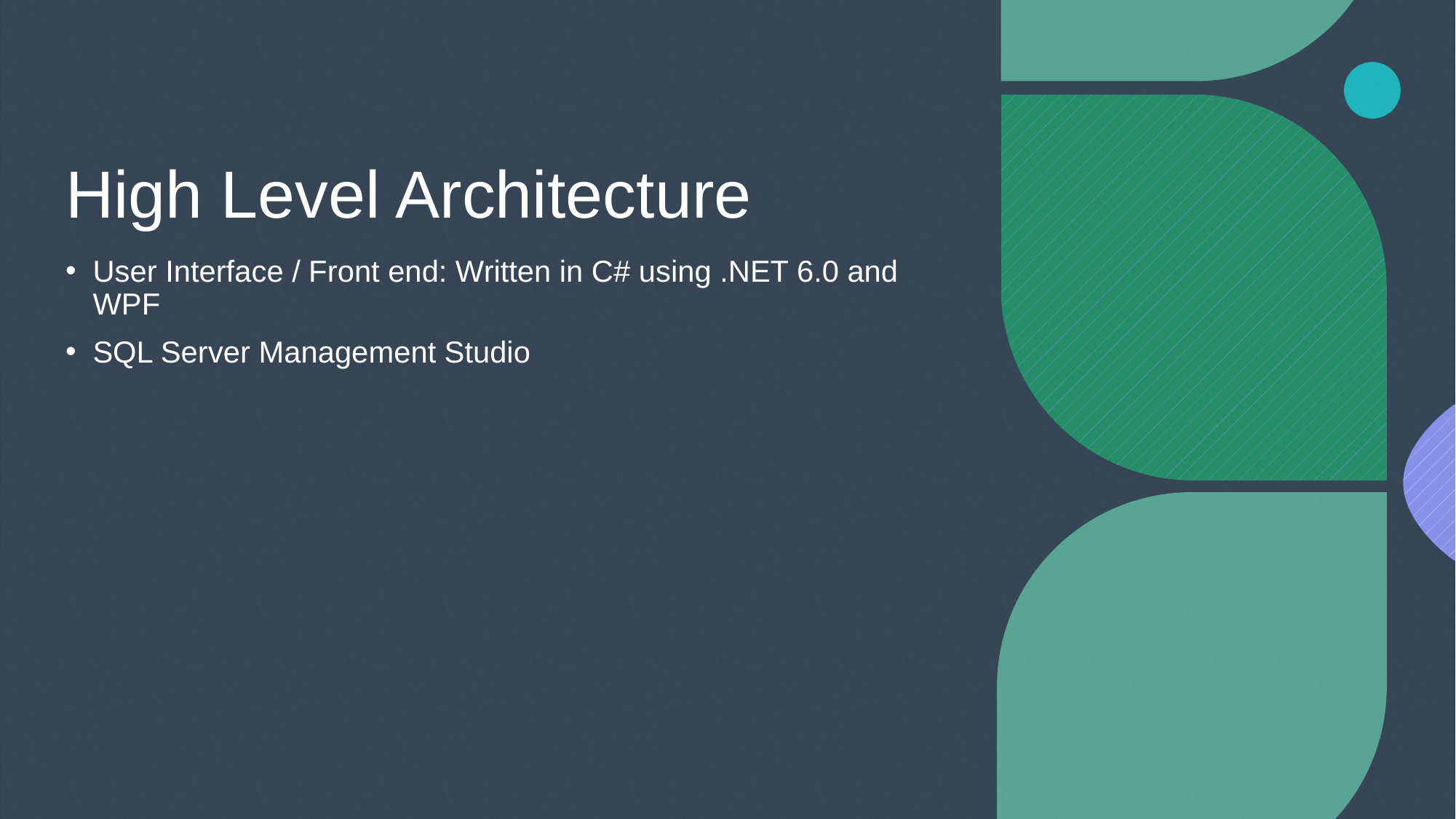

# High Level Architecture
User Interface / Front end: Written in C# using .NET 6.0 and WPF
SQL Server Management Studio